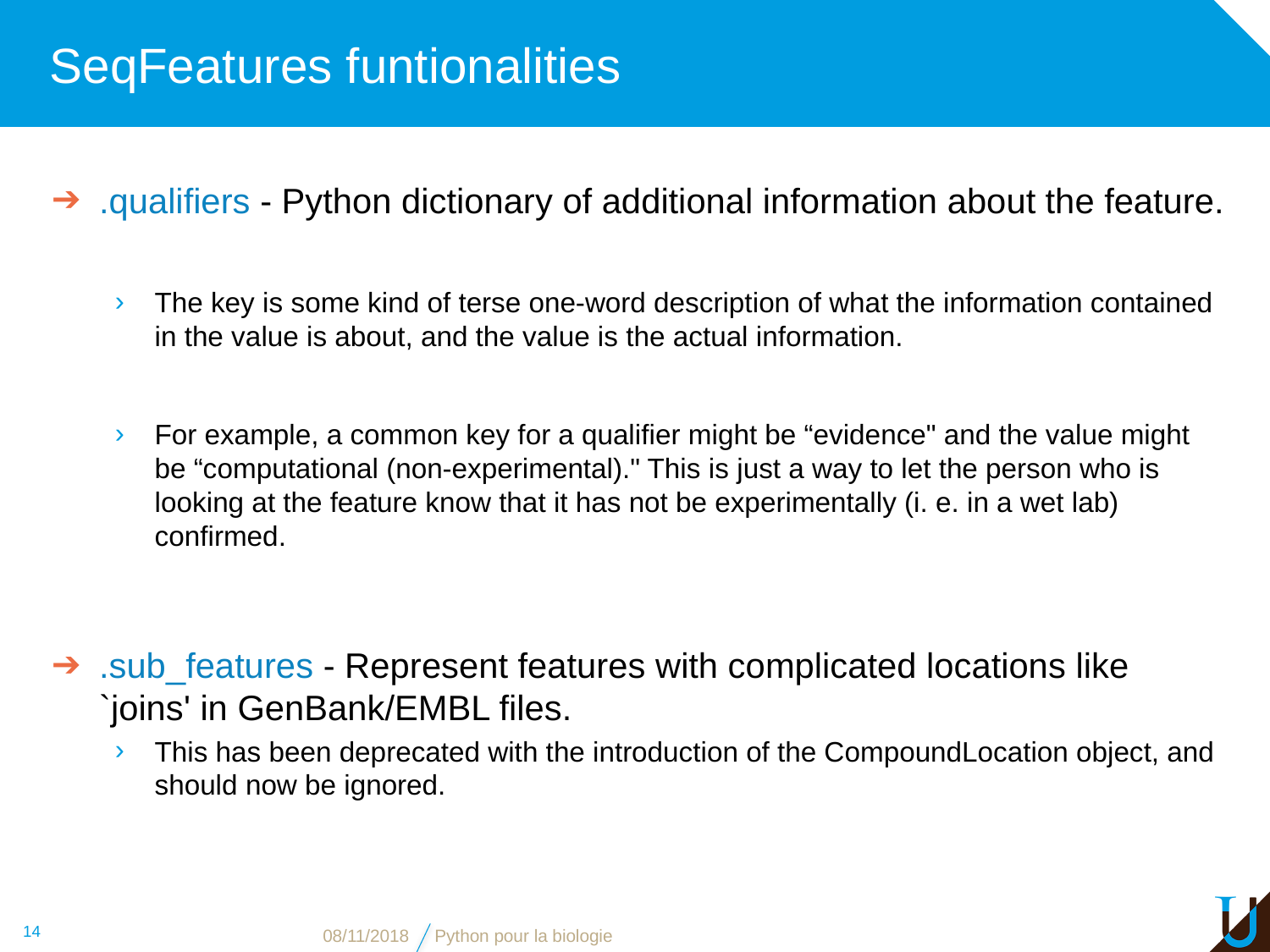

# SeqFeatures funtionalities
.qualifiers - Python dictionary of additional information about the feature.

The key is some kind of terse one-word description of what the information contained in the value is about, and the value is the actual information.

For example, a common key for a qualifier might be “evidence" and the value might be “computational (non-experimental)." This is just a way to let the person who is looking at the feature know that it has not be experimentally (i. e. in a wet lab) confirmed.

.sub_features - Represent features with complicated locations like `joins' in GenBank/EMBL files.
This has been deprecated with the introduction of the CompoundLocation object, and should now be ignored.

14
08/11/2018
Python pour la biologie